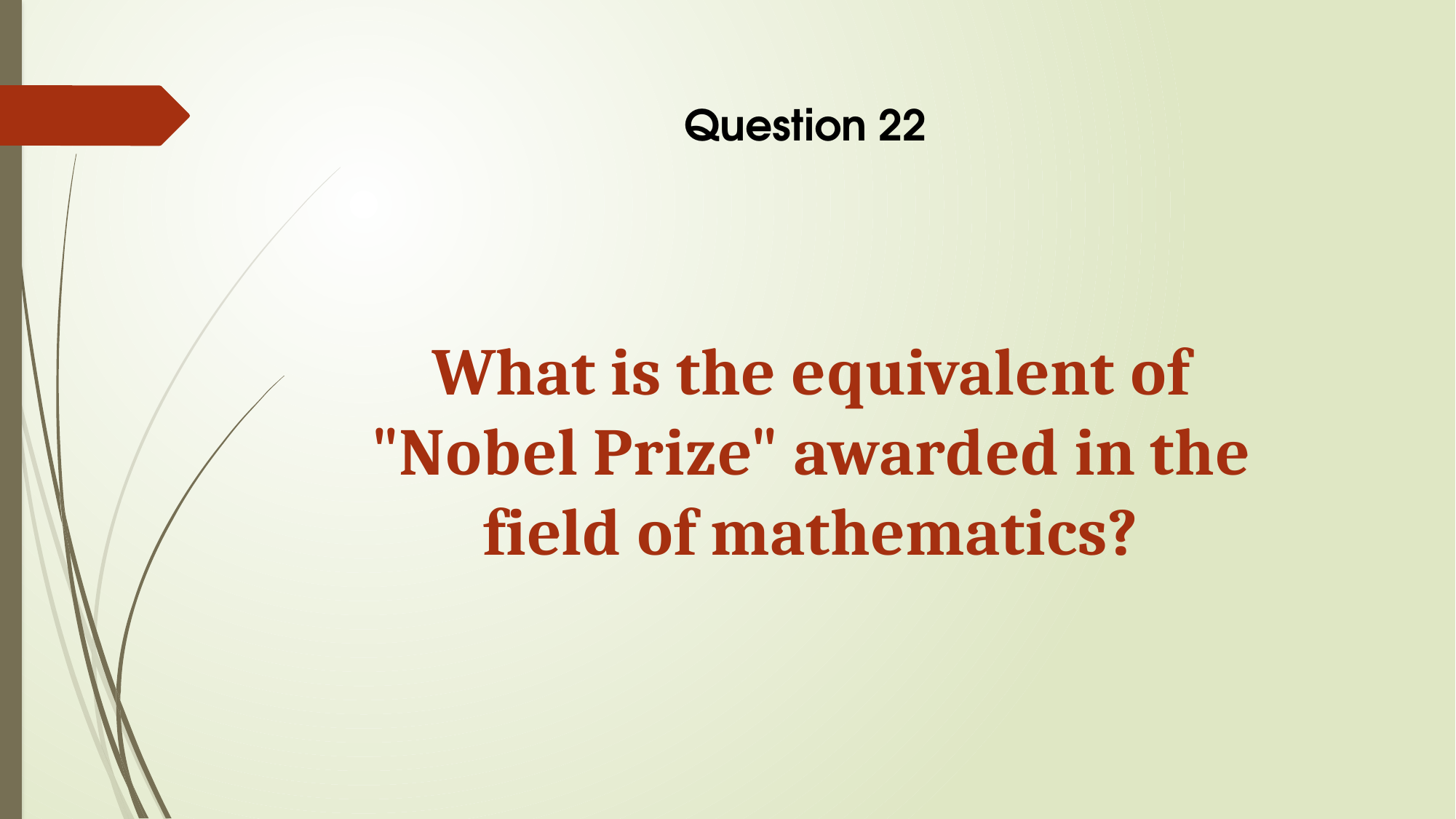

Question 22
What is the equivalent of "Nobel Prize" awarded in the field of mathematics?